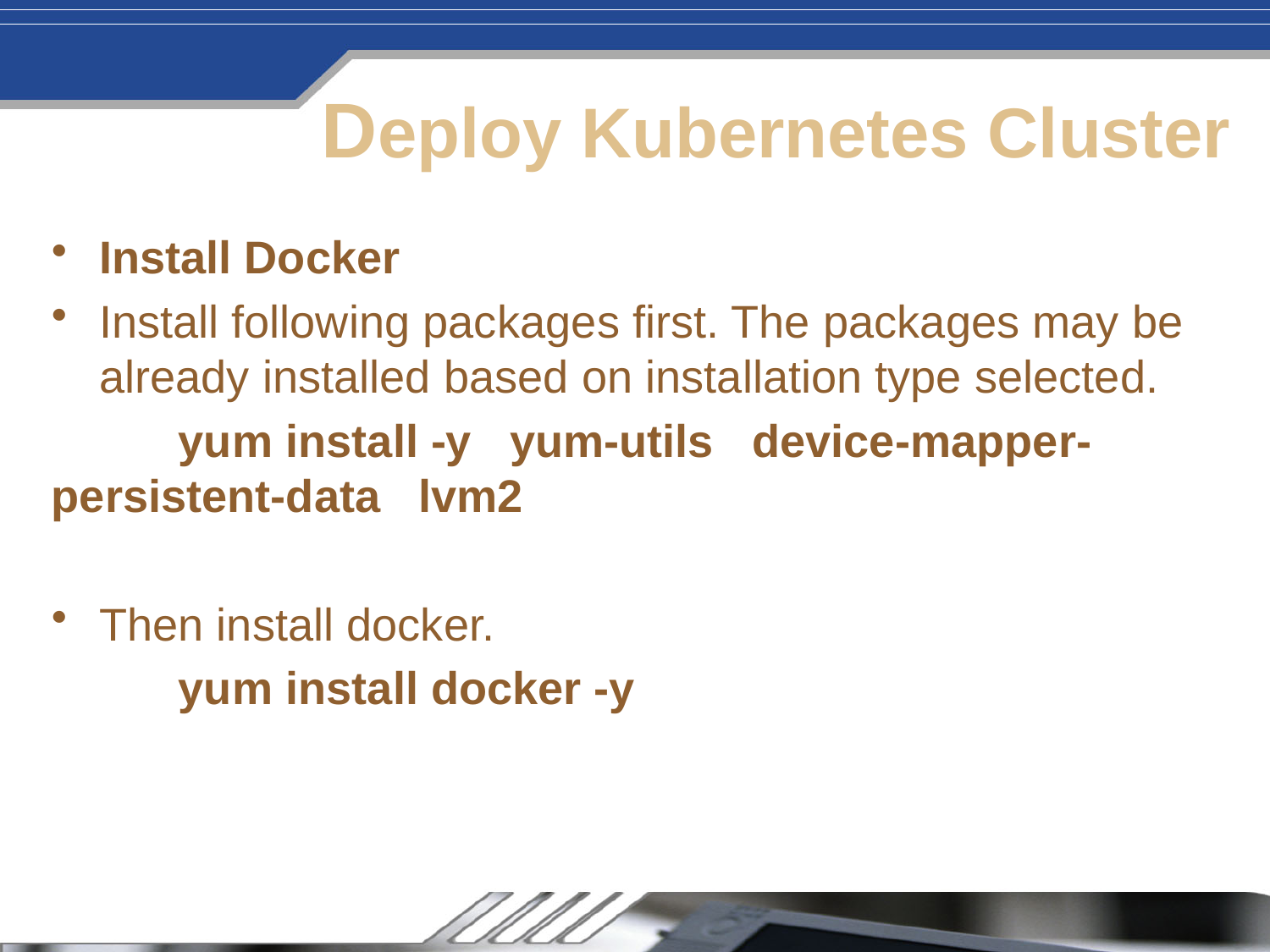

# Deploy Kubernetes Cluster
Install Docker
Install following packages first. The packages may be already installed based on installation type selected.
	yum install -y   yum-utils   device-mapper-persistent-data   lvm2

Then install docker.
 	yum install docker -y